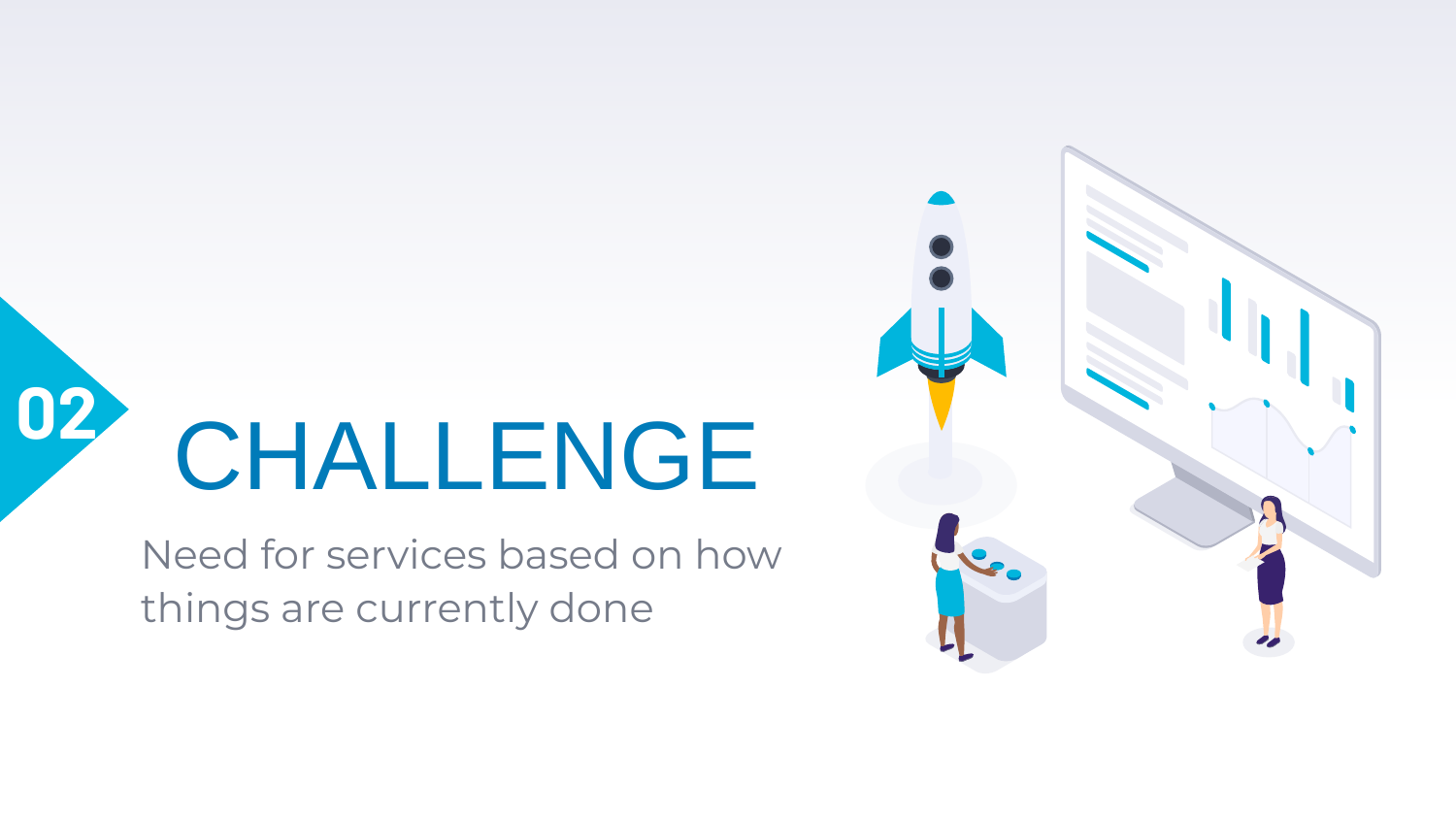

02
# CHALLENGE
Need for services based on how things are currently done